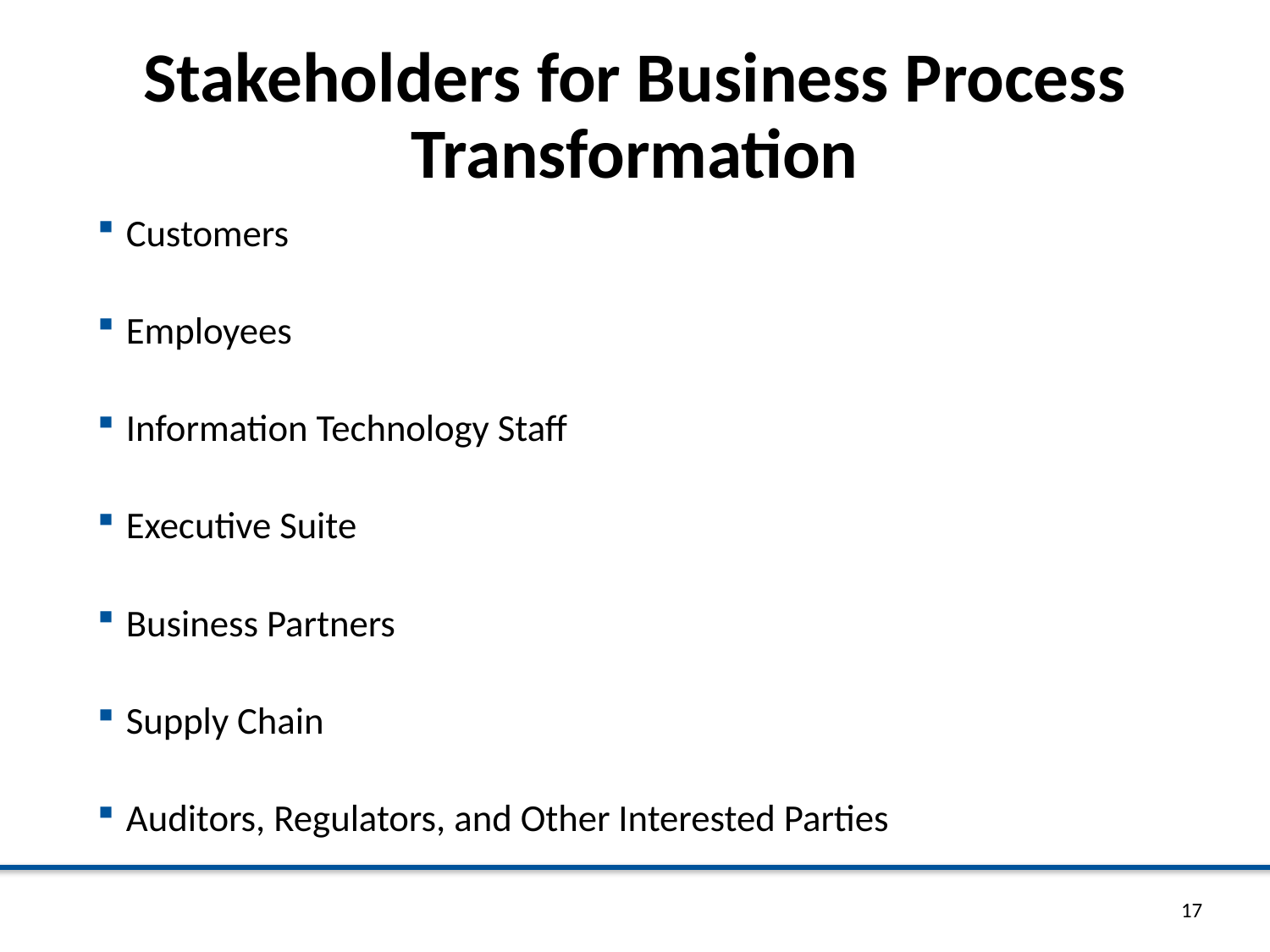

# Stakeholders for Business Process Transformation
Customers

Employees

Information Technology Staff

Executive Suite

Business Partners

Supply Chain

Auditors, Regulators, and Other Interested Parties
17